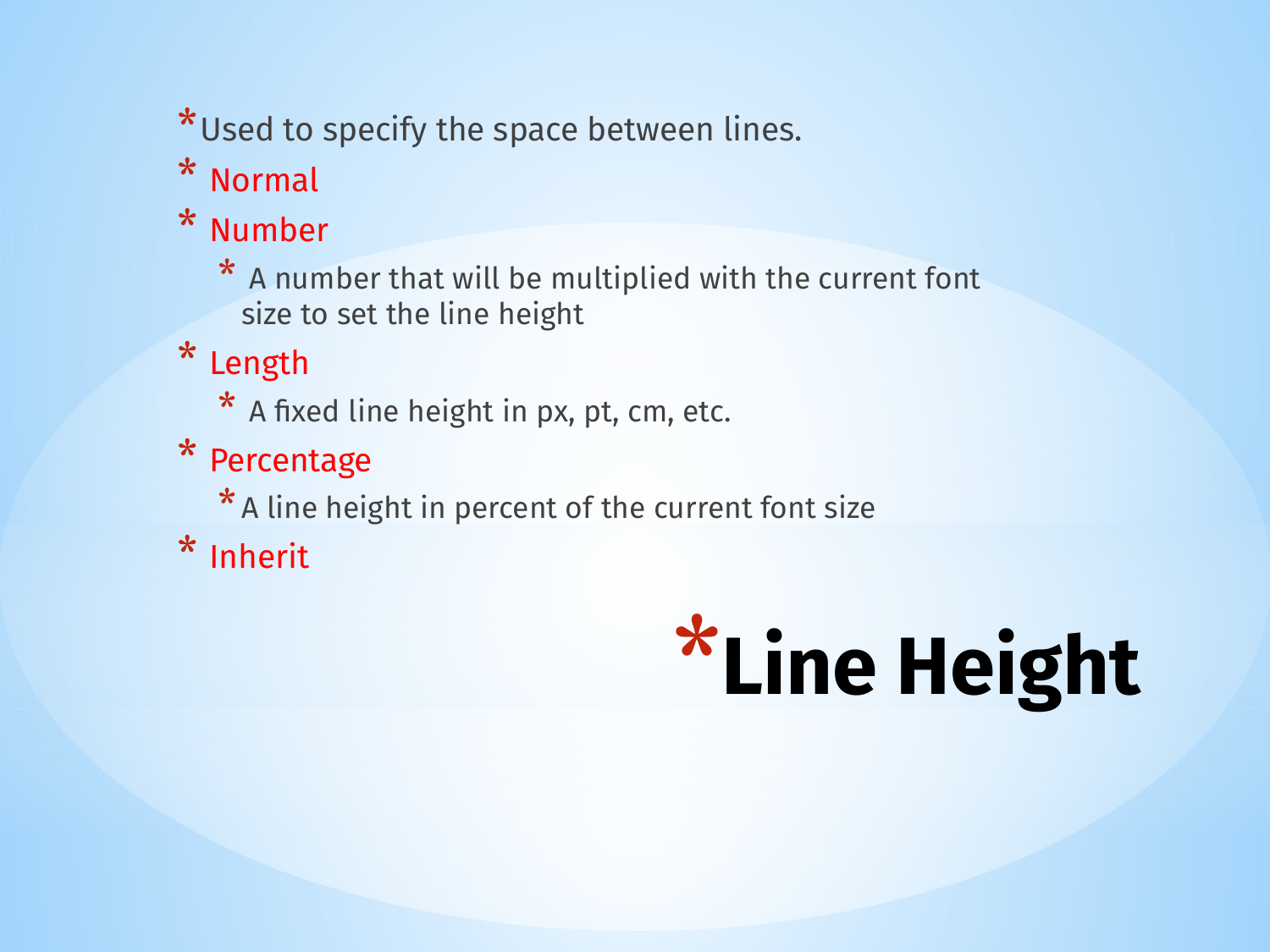

Used to specify the space between lines.
 Normal
 Number
 A number that will be multiplied with the current font size to set the line height
 Length
 A fixed line height in px, pt, cm, etc.
 Percentage
A line height in percent of the current font size
 Inherit
# Line Height